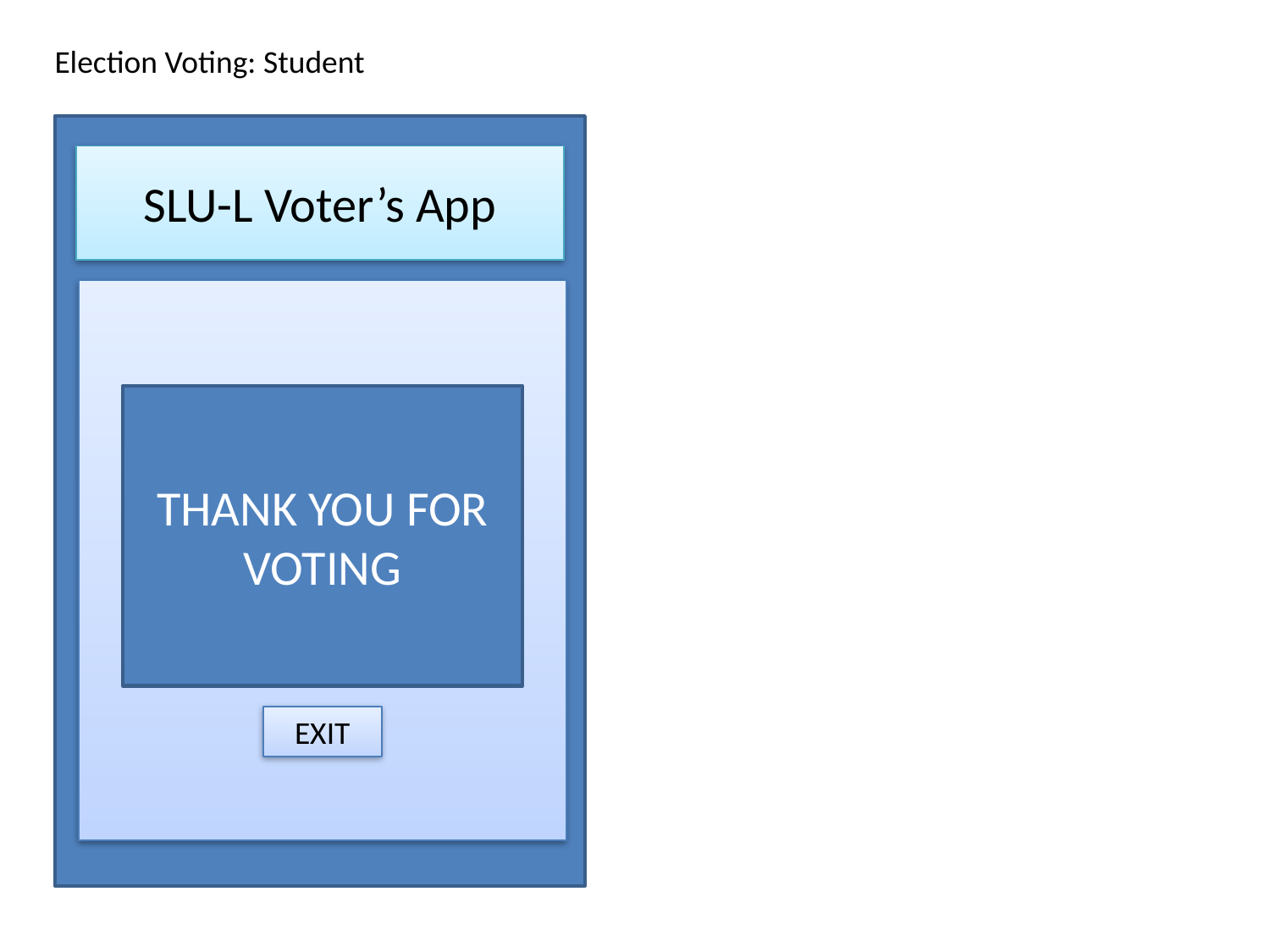

Election Voting: Student

SLU-L Voter’s App

THANK YOU FOR VOTING
EXIT